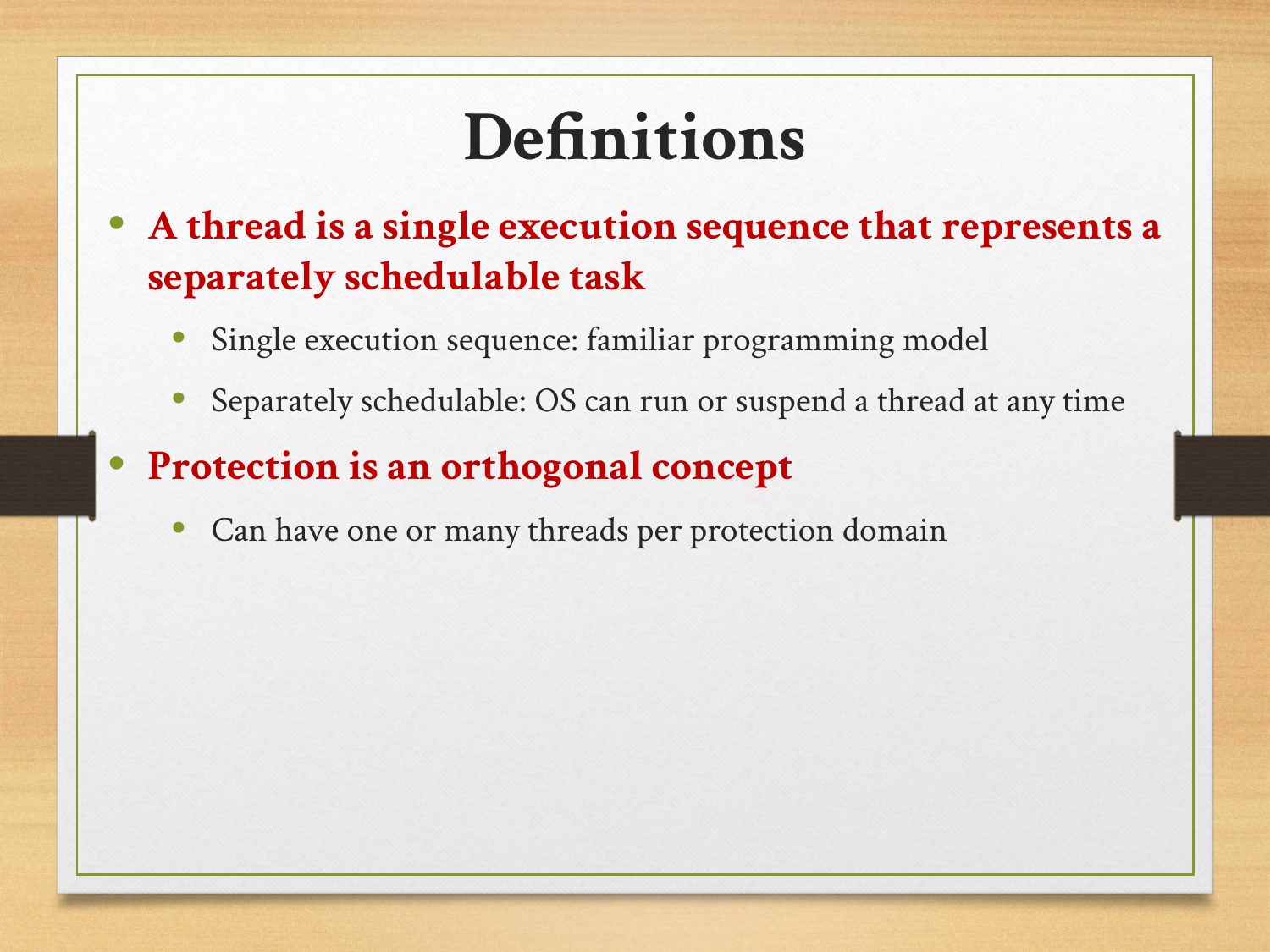

Definitions
A thread is a single execution sequence that represents a separately schedulable task
Single execution sequence: familiar programming model
Separately schedulable: OS can run or suspend a thread at any time
Protection is an orthogonal concept
Can have one or many threads per protection domain